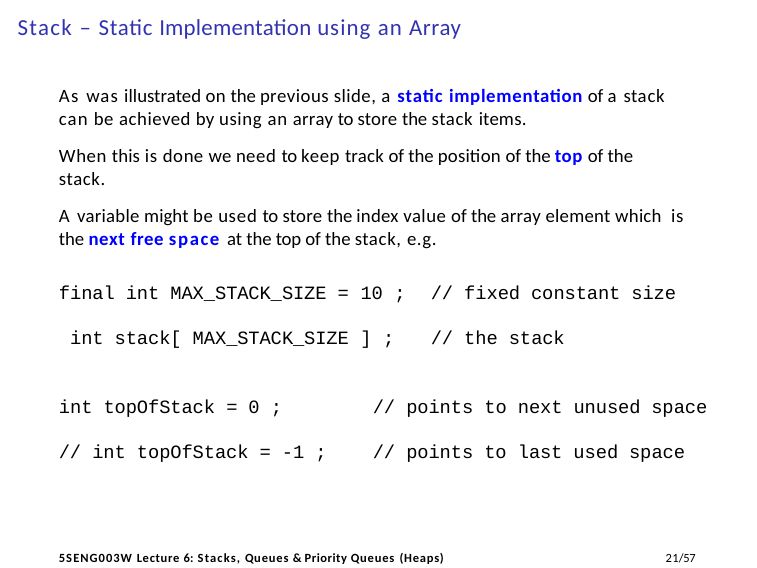

# Stack – Static Implementation using an Array
As was illustrated on the previous slide, a static implementation of a stack  can be achieved by using an array to store the stack items.
When this is done we need to keep track of the position of the top of the  stack.
A variable might be used to store the index value of the array element which  is the next free space at the top of the stack, e.g.
final int MAX_STACK_SIZE = 10 ;	// fixed constant size  int stack[ MAX_STACK_SIZE ] ;	// the stack
int topOfStack = 0 ;
// points to next unused space
// int topOfStack = -1 ;
// points to last used space
21/57
5SENG003W Lecture 6: Stacks, Queues & Priority Queues (Heaps)